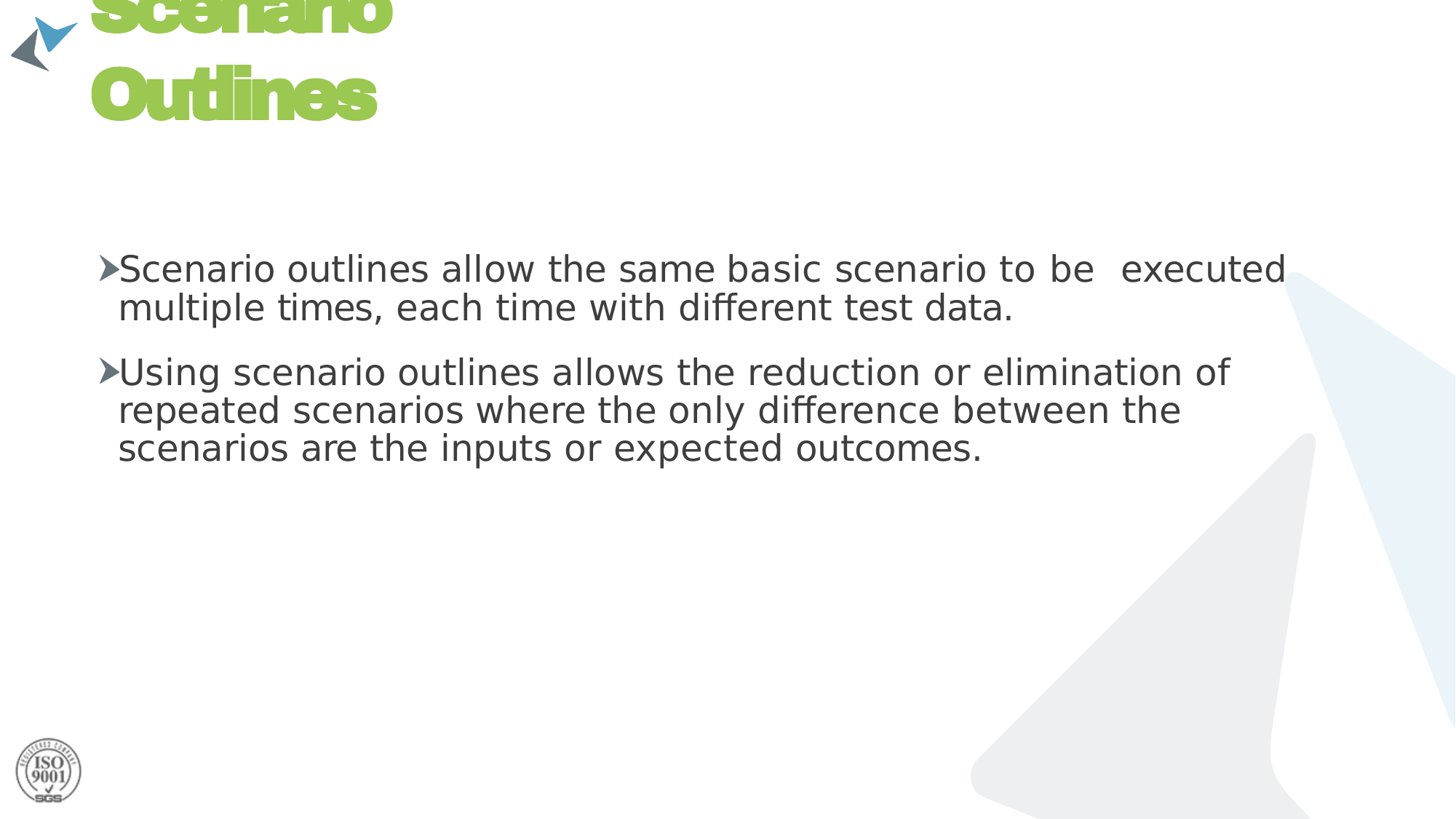

# Scenario Outlines
Scenario outlines allow the same basic scenario to be  executed multiple times, each time with different test data.
Using scenario outlines allows the reduction or elimination of  repeated scenarios where the only difference between the  scenarios are the inputs or expected outcomes.